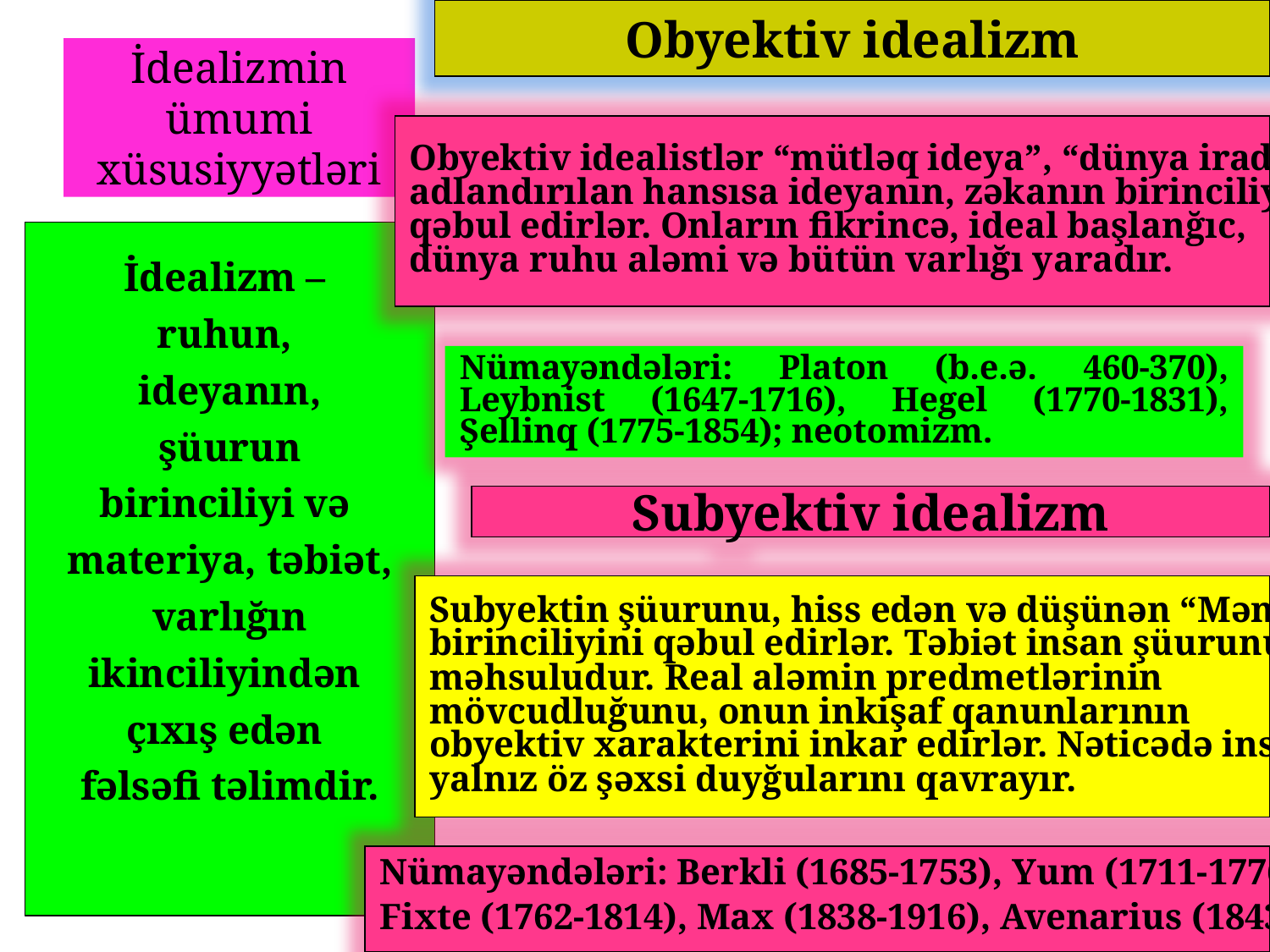

Obyektiv idealizm
# İdealizmin ümumi xüsusiyyətləri
Obyektiv idealistlər “mütləq ideya”, “dünya iradəsi”
adlandırılan hansısa ideyanın, zəkanın birinciliyini
qəbul edirlər. Onların fikrincə, ideal başlanğıc,
dünya ruhu aləmi və bütün varlığı yaradır.
İdealizm –
ruhun,
ideyanın,
 şüurun
birinciliyi və
materiya, təbiət,
 varlığın
ikinciliyindən
çıxış edən
fəlsəfi təlimdir.

Nümayəndələri: Platon (b.e.ə. 460-370), Leybnist (1647-1716), Hegel (1770-1831), Şellinq (1775-1854); neotomizm.
Subyektiv idealizm
Subyektin şüurunu, hiss edən və düşünən “Mən”in
birinciliyini qəbul edirlər. Təbiət insan şüurunun
məhsuludur. Real aləmin predmetlərinin
mövcudluğunu, onun inkişaf qanunlarının
obyektiv xarakterini inkar edirlər. Nəticədə insan,
yalnız öz şəxsi duyğularını qavrayır.
Nümayəndələri: Berkli (1685-1753), Yum (1711-1776),
Fixte (1762-1814), Max (1838-1916), Avenarius (1843-1896).